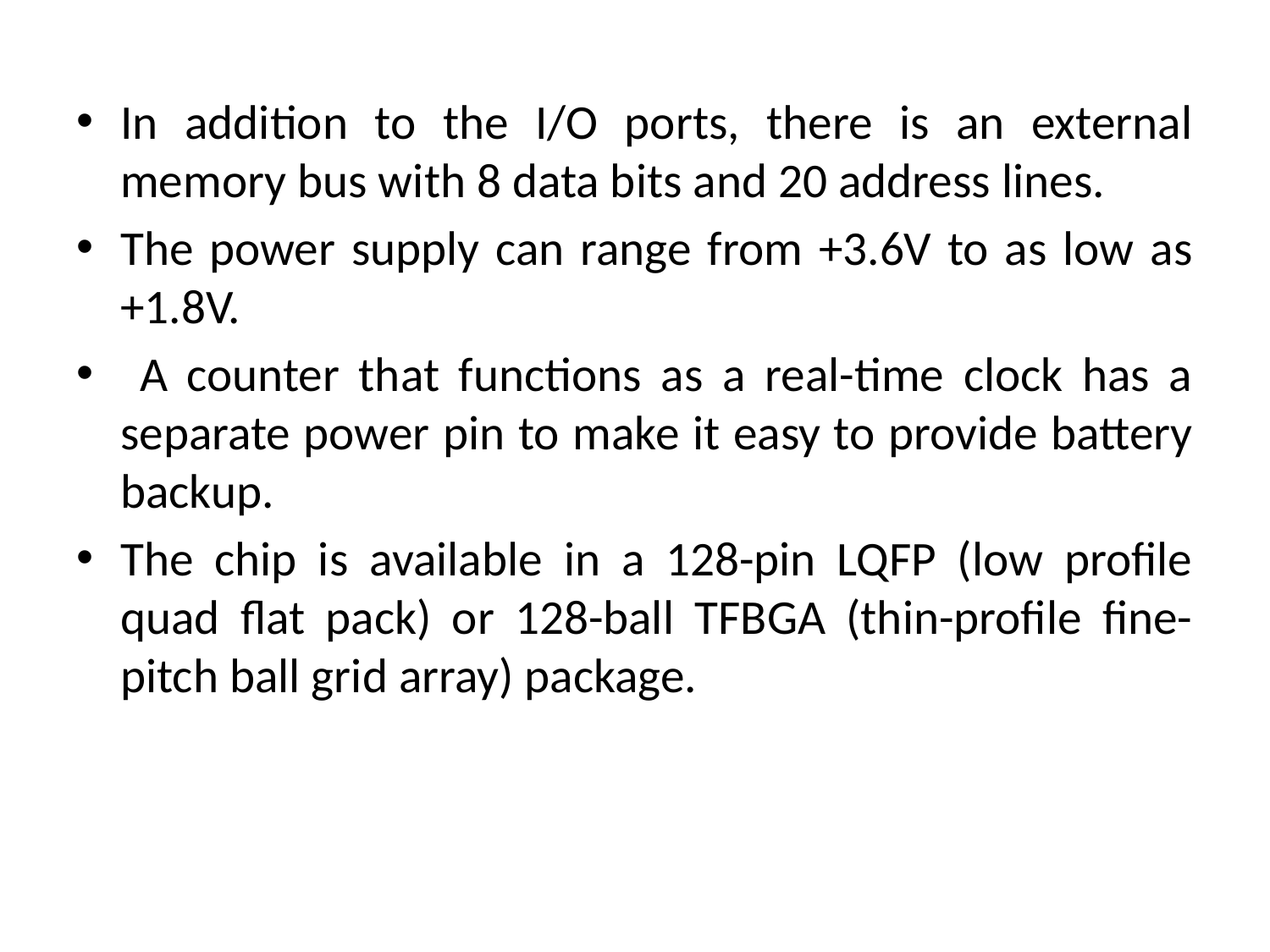

In addition to the I/O ports, there is an external memory bus with 8 data bits and 20 address lines.
The power supply can range from +3.6V to as low as +1.8V.
 A counter that functions as a real-time clock has a separate power pin to make it easy to provide battery backup.
The chip is available in a 128-pin LQFP (low profile quad flat pack) or 128-ball TFBGA (thin-profile fine-pitch ball grid array) package.